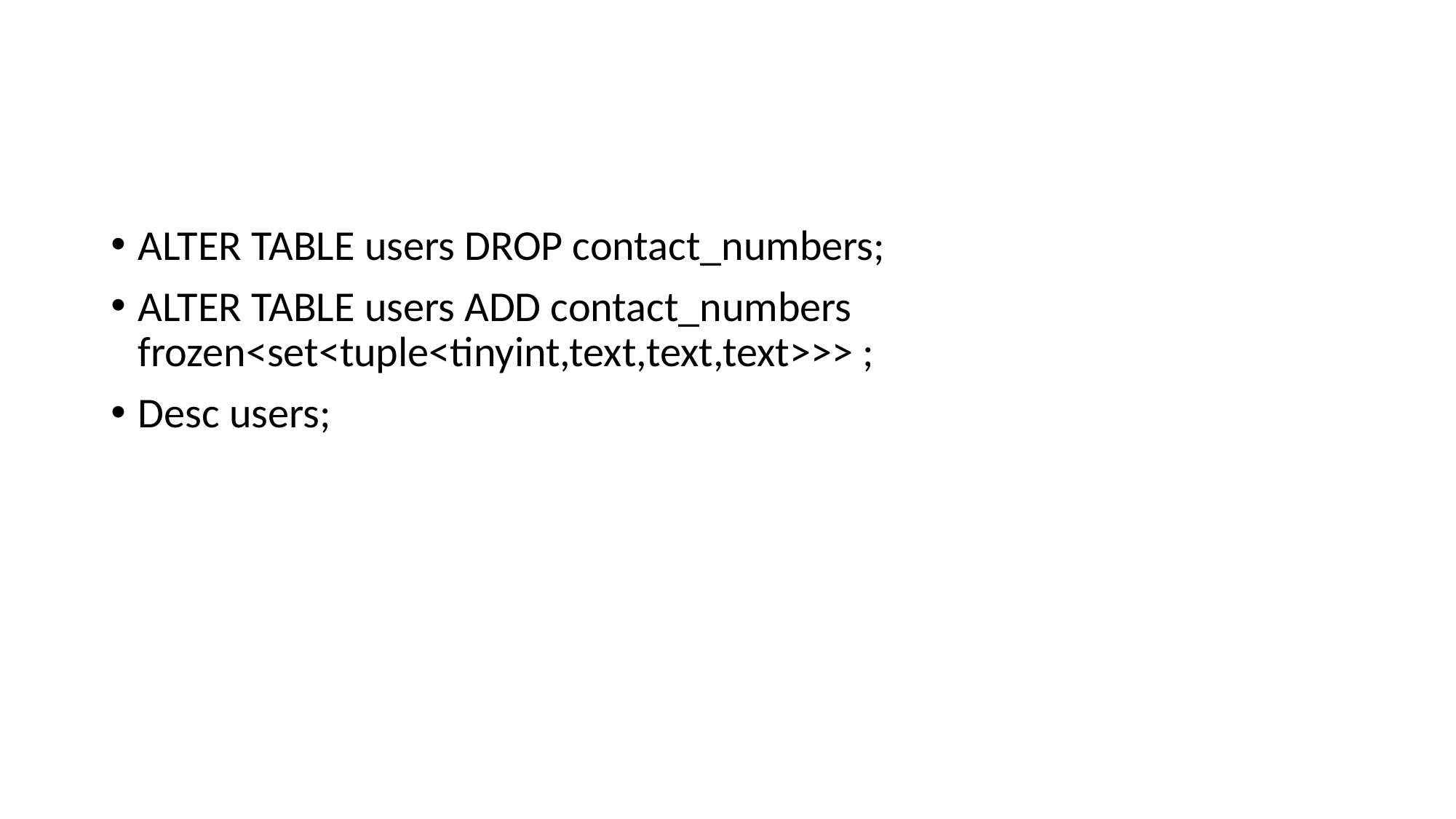

#
ALTER TABLE users DROP contact_numbers;
ALTER TABLE users ADD contact_numbers frozen<set<tuple<tinyint,text,text,text>>> ;
Desc users;